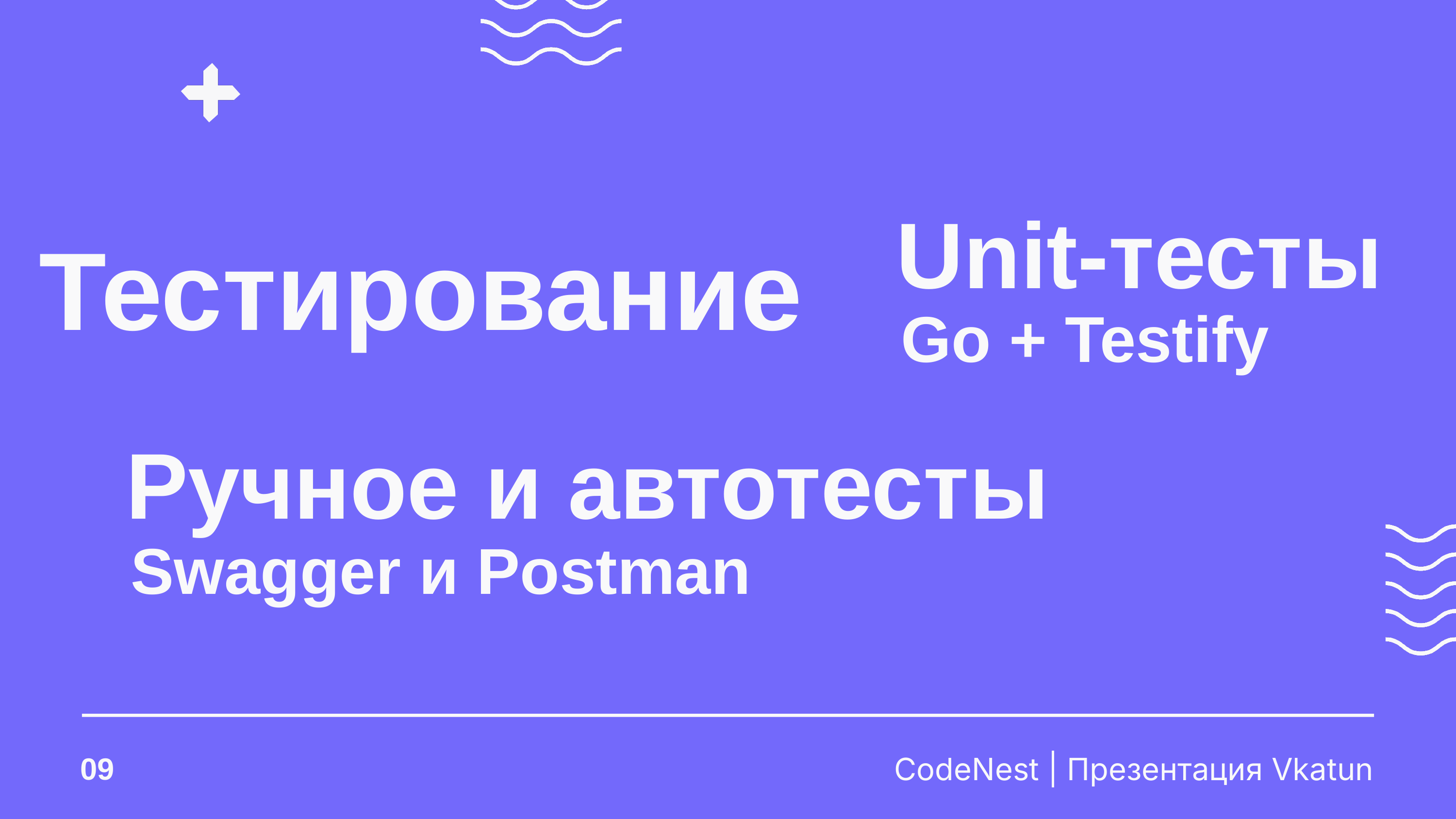

Unit-тесты
Go + Testify
Тестирование
Ручное и автотесты
Swagger и Postman

09
СodeNest | Презентация Vkatun